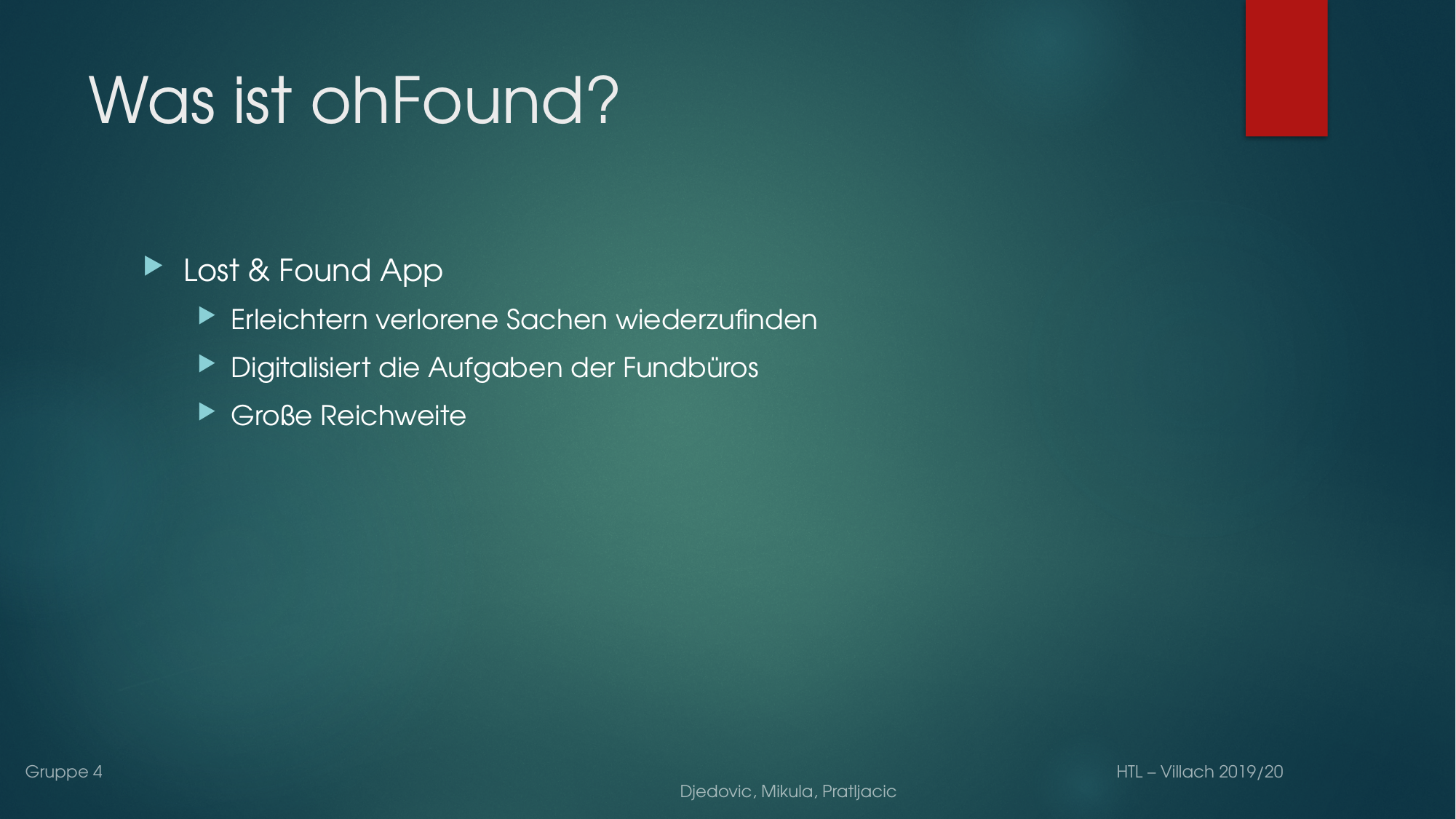

# Was ist ohFound?
Lost & Found App
Erleichtern verlorene Sachen wiederzufinden
Digitalisiert die Aufgaben der Fundbüros
Große Reichweite
Gruppe 4										HTL – Villach 2019/20							Djedovic, Mikula, Pratljacic